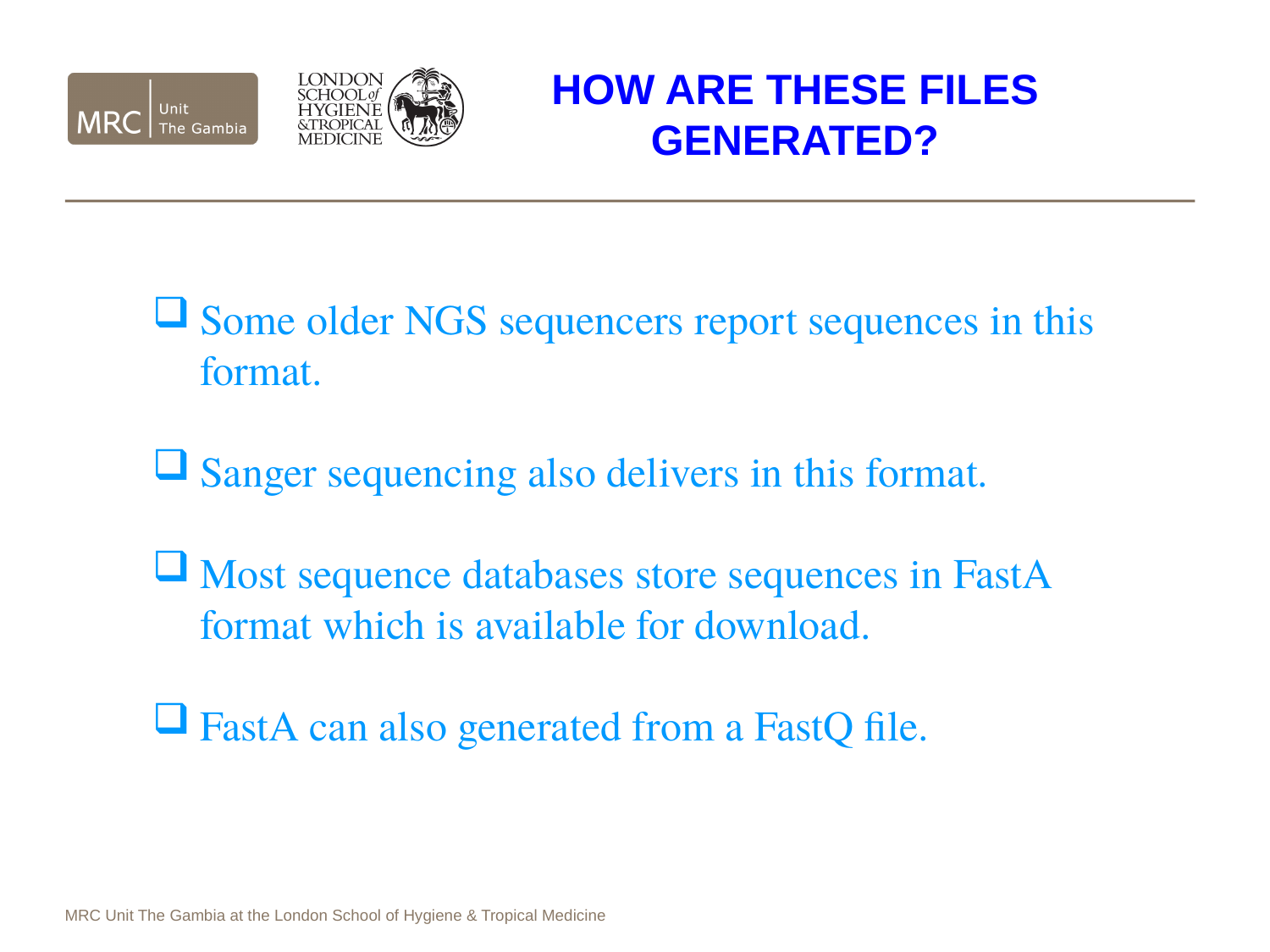

# How are these files generated?
Some older NGS sequencers report sequences in this format.

Sanger sequencing also delivers in this format.

Most sequence databases store sequences in FastA format which is available for download.

FastA can also generated from a FastQ file.